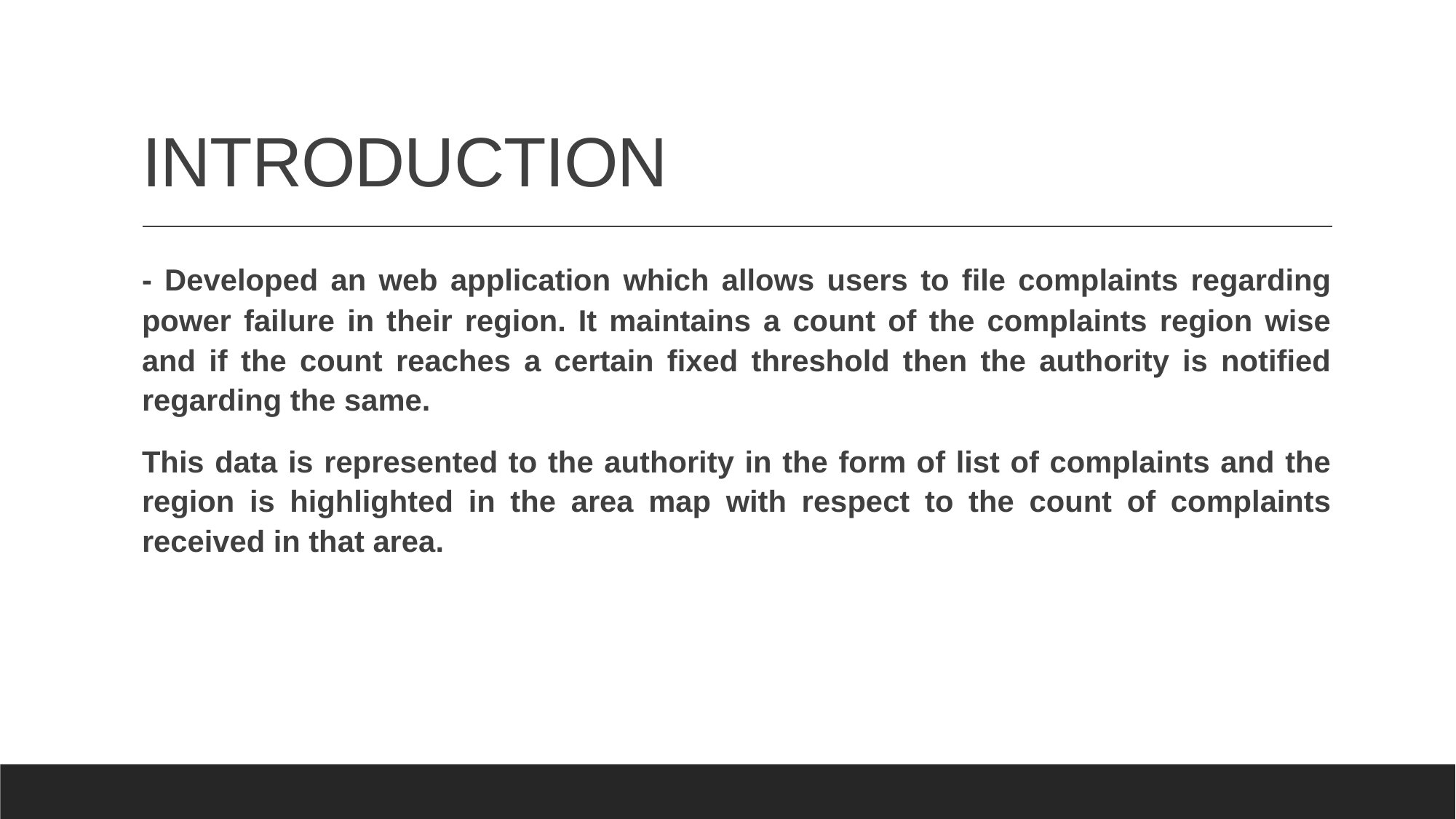

# INTRODUCTION
- Developed an web application which allows users to file complaints regarding power failure in their region. It maintains a count of the complaints region wise and if the count reaches a certain fixed threshold then the authority is notified regarding the same.
This data is represented to the authority in the form of list of complaints and the region is highlighted in the area map with respect to the count of complaints received in that area.